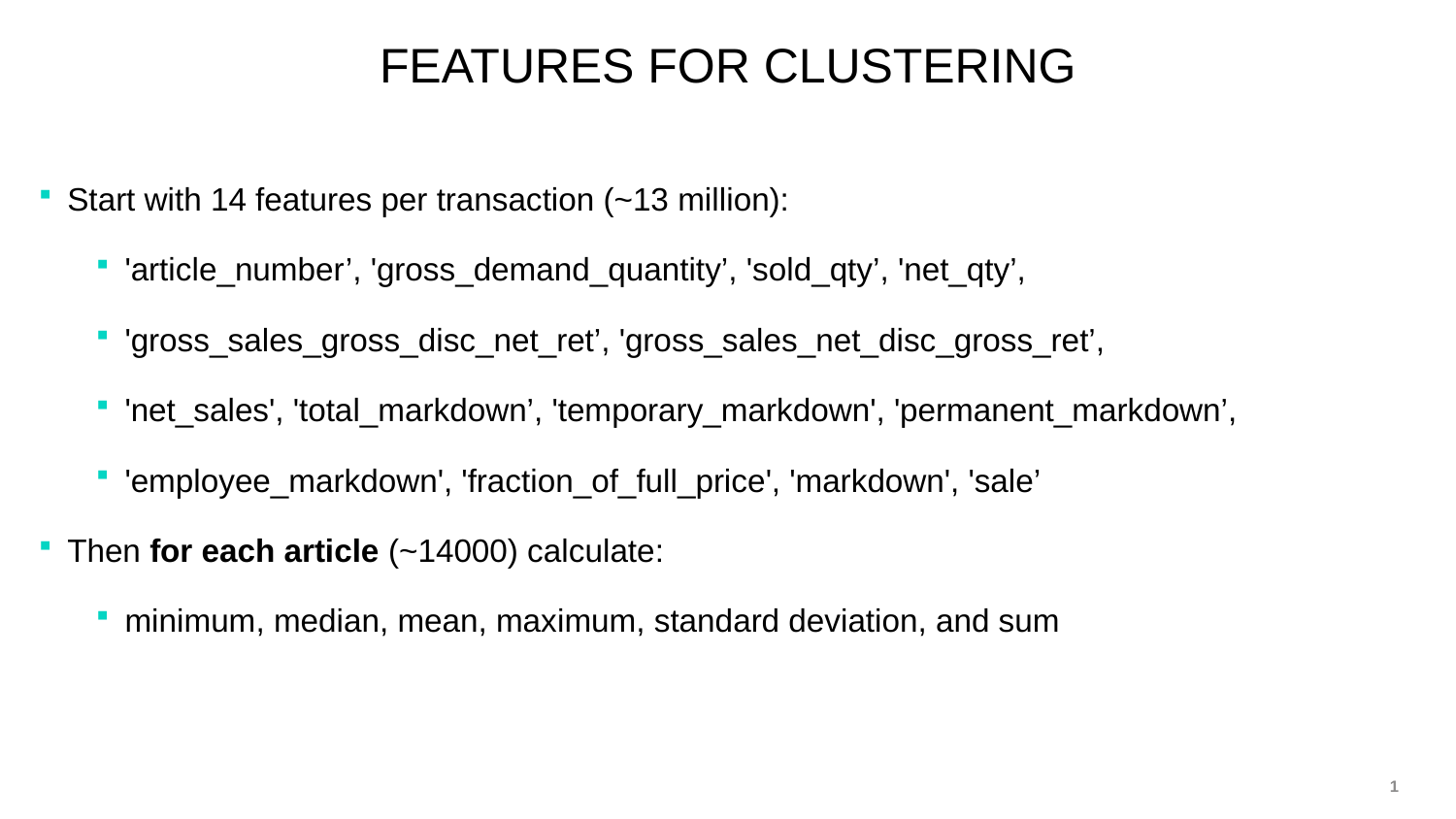

# Features for clustering
Start with 14 features per transaction (~13 million):
'article_number’, 'gross_demand_quantity’, 'sold_qty’, 'net_qty’,
'gross_sales_gross_disc_net_ret’, 'gross_sales_net_disc_gross_ret’,
'net_sales', 'total_markdown’, 'temporary_markdown', 'permanent_markdown’,
'employee_markdown', 'fraction_of_full_price', 'markdown', 'sale’
Then for each article (~14000) calculate:
minimum, median, mean, maximum, standard deviation, and sum
1